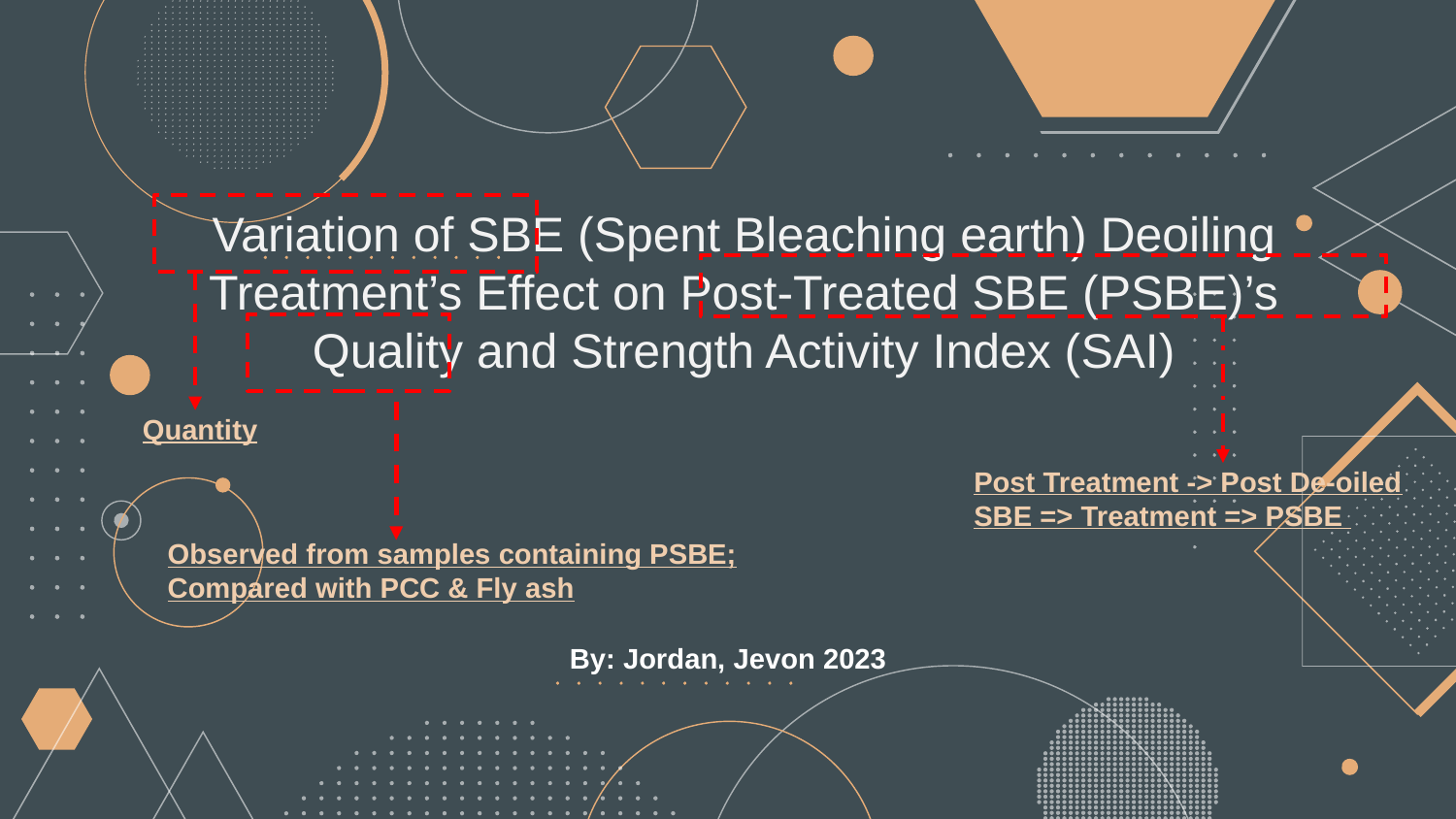

# Variation of SBE (Spent Bleaching earth) Deoiling Treatment’s Effect on Post-Treated SBE (PSBE)’s Quality and Strength Activity Index (SAI)

Quantity

Post Treatment -> Post De-oiled
SBE => Treatment => PSBE

Observed from samples containing PSBE;
Compared with PCC & Fly ash
By: Jordan, Jevon 2023